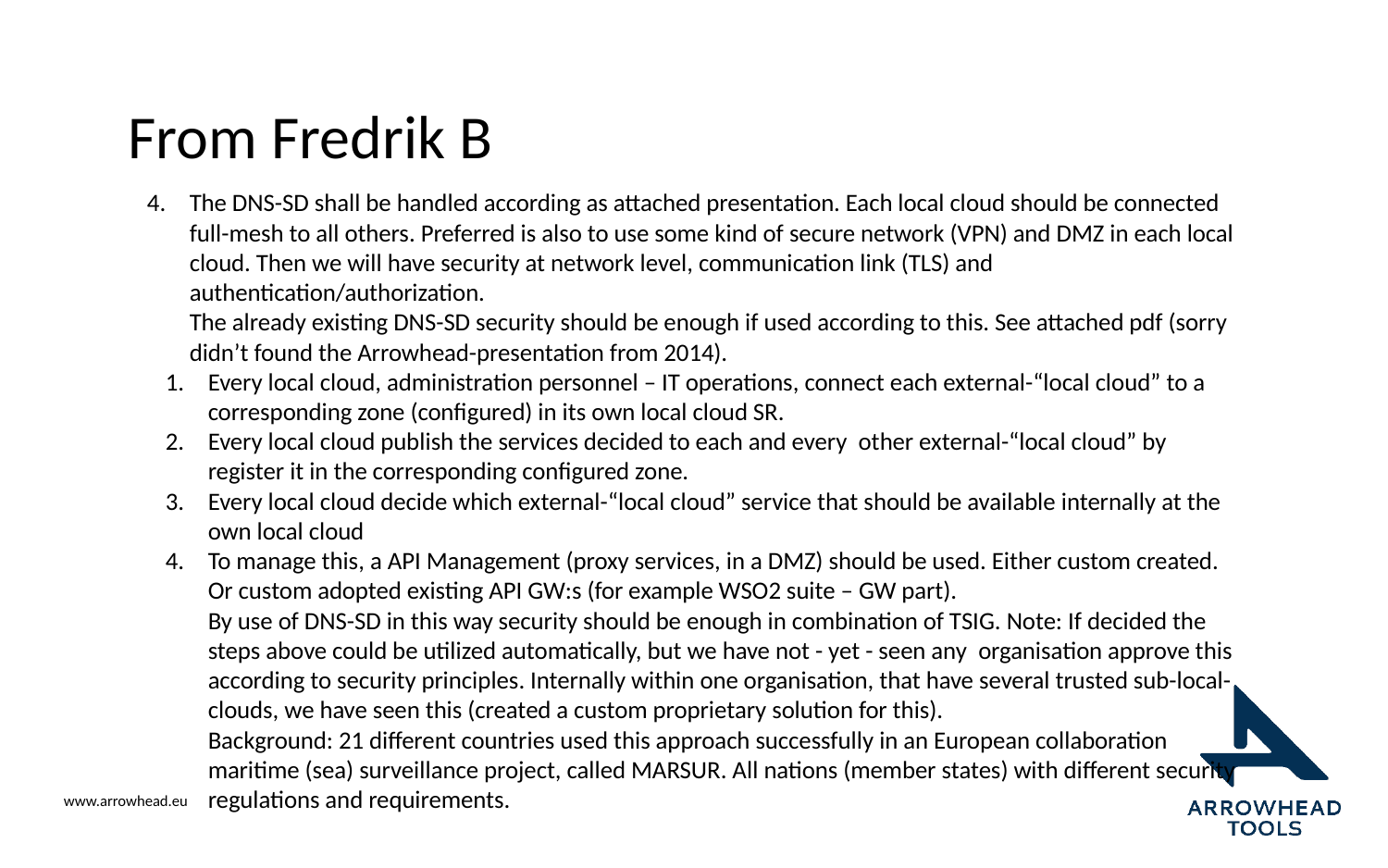

# From Fredrik B
The DNS-SD shall be handled according as attached presentation. Each local cloud should be connected full-mesh to all others. Preferred is also to use some kind of secure network (VPN) and DMZ in each local cloud. Then we will have security at network level, communication link (TLS) and authentication/authorization.
The already existing DNS-SD security should be enough if used according to this. See attached pdf (sorry didn’t found the Arrowhead-presentation from 2014).
Every local cloud, administration personnel – IT operations, connect each external-“local cloud” to a corresponding zone (configured) in its own local cloud SR.
Every local cloud publish the services decided to each and every  other external-“local cloud” by register it in the corresponding configured zone.
Every local cloud decide which external-“local cloud” service that should be available internally at the own local cloud
To manage this, a API Management (proxy services, in a DMZ) should be used. Either custom created. Or custom adopted existing API GW:s (for example WSO2 suite – GW part).
By use of DNS-SD in this way security should be enough in combination of TSIG. Note: If decided the steps above could be utilized automatically, but we have not - yet - seen any  organisation approve this according to security principles. Internally within one organisation, that have several trusted sub-local-clouds, we have seen this (created a custom proprietary solution for this).
Background: 21 different countries used this approach successfully in an European collaboration maritime (sea) surveillance project, called MARSUR. All nations (member states) with different security regulations and requirements.